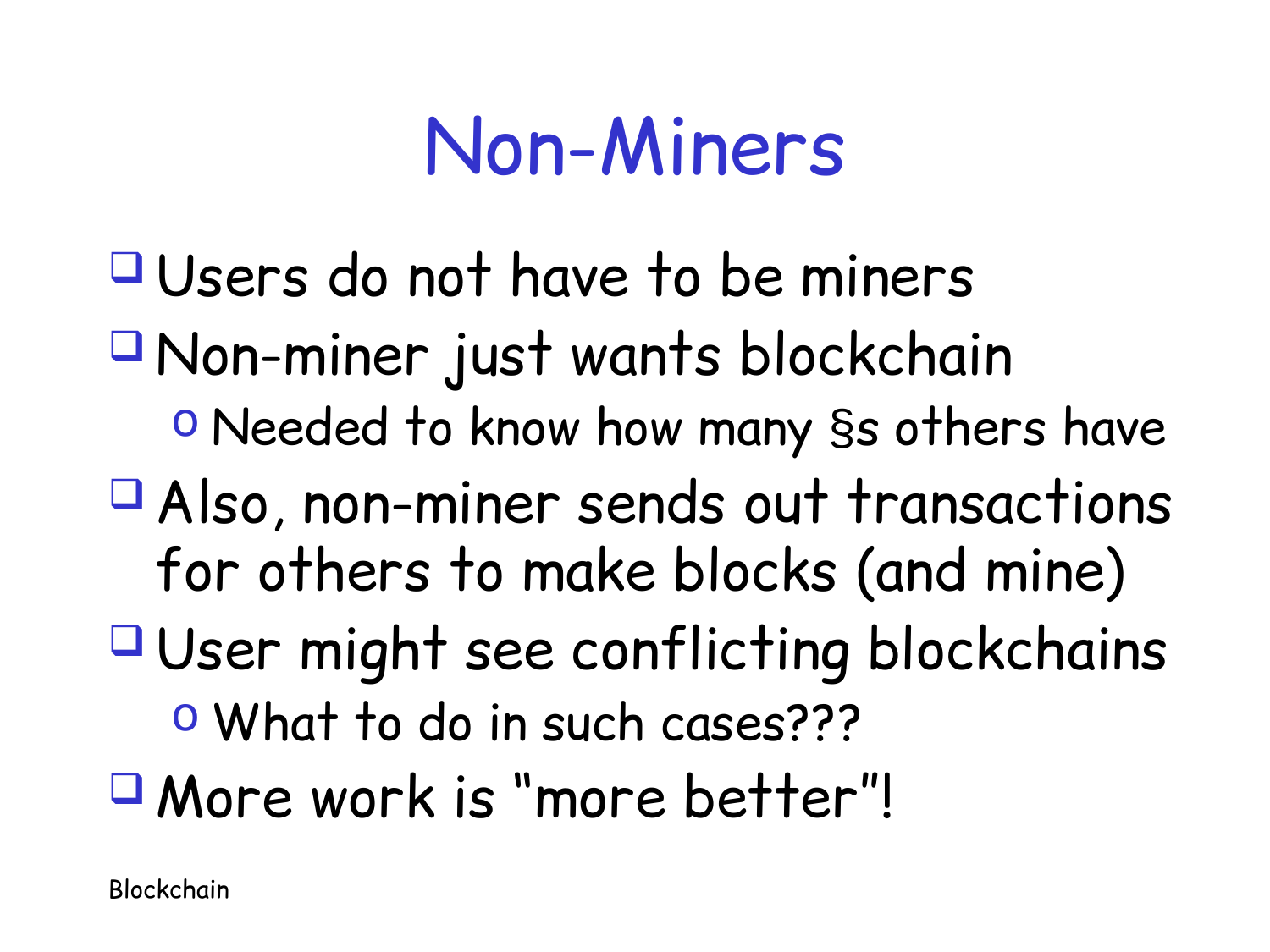

# Non-Miners
Users do not have to be miners
Non-miner just wants blockchain
Needed to know how many §s others have
Also, non-miner sends out transactions for others to make blocks (and mine)
User might see conflicting blockchains
What to do in such cases???
More work is “more better”!

Blockchain